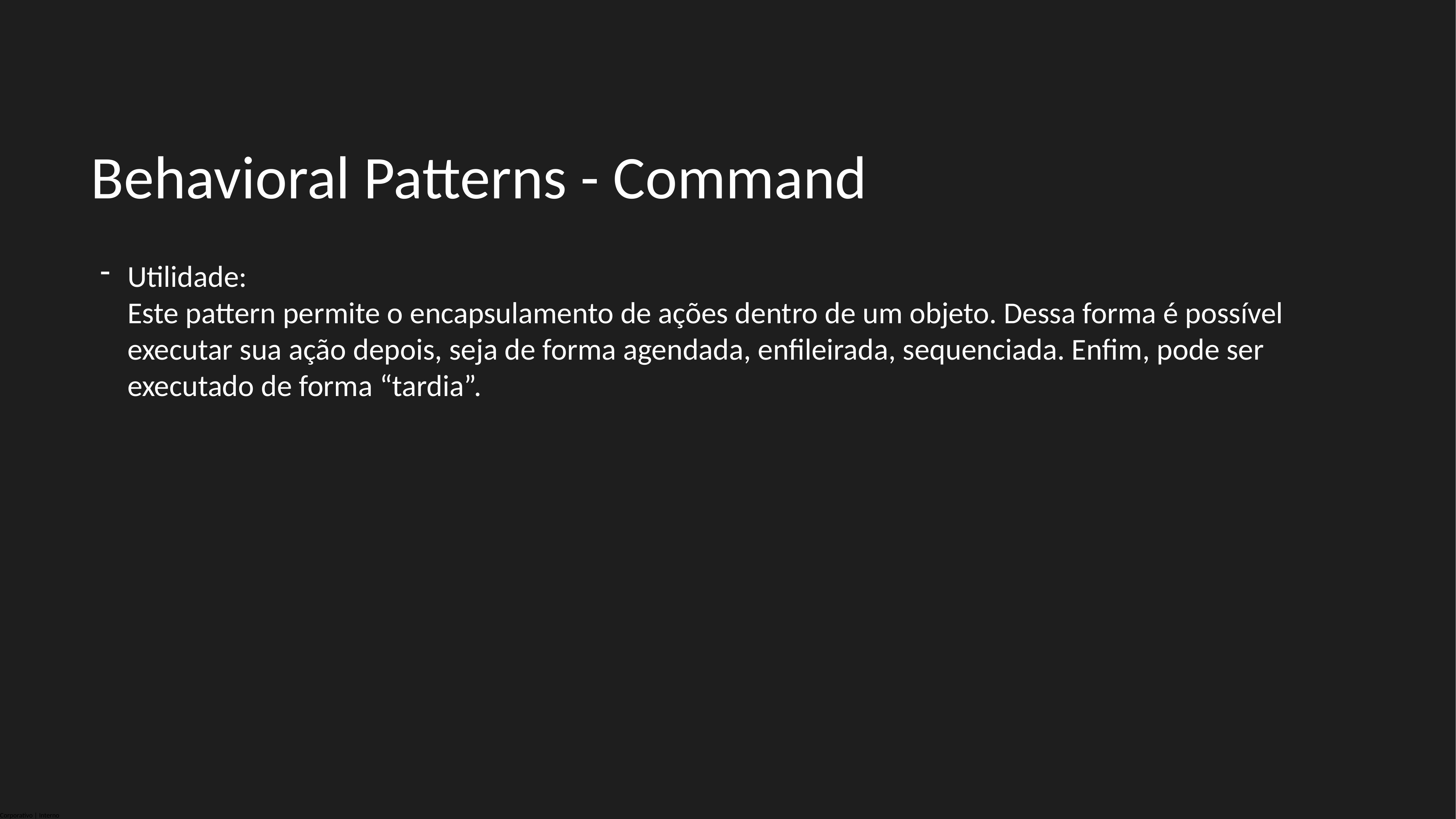

Behavioral Patterns - Command

Utilidade:
Este pattern permite o encapsulamento de ações dentro de um objeto. Dessa forma é possível executar sua ação depois, seja de forma agendada, enfileirada, sequenciada. Enfim, pode ser executado de forma “tardia”.